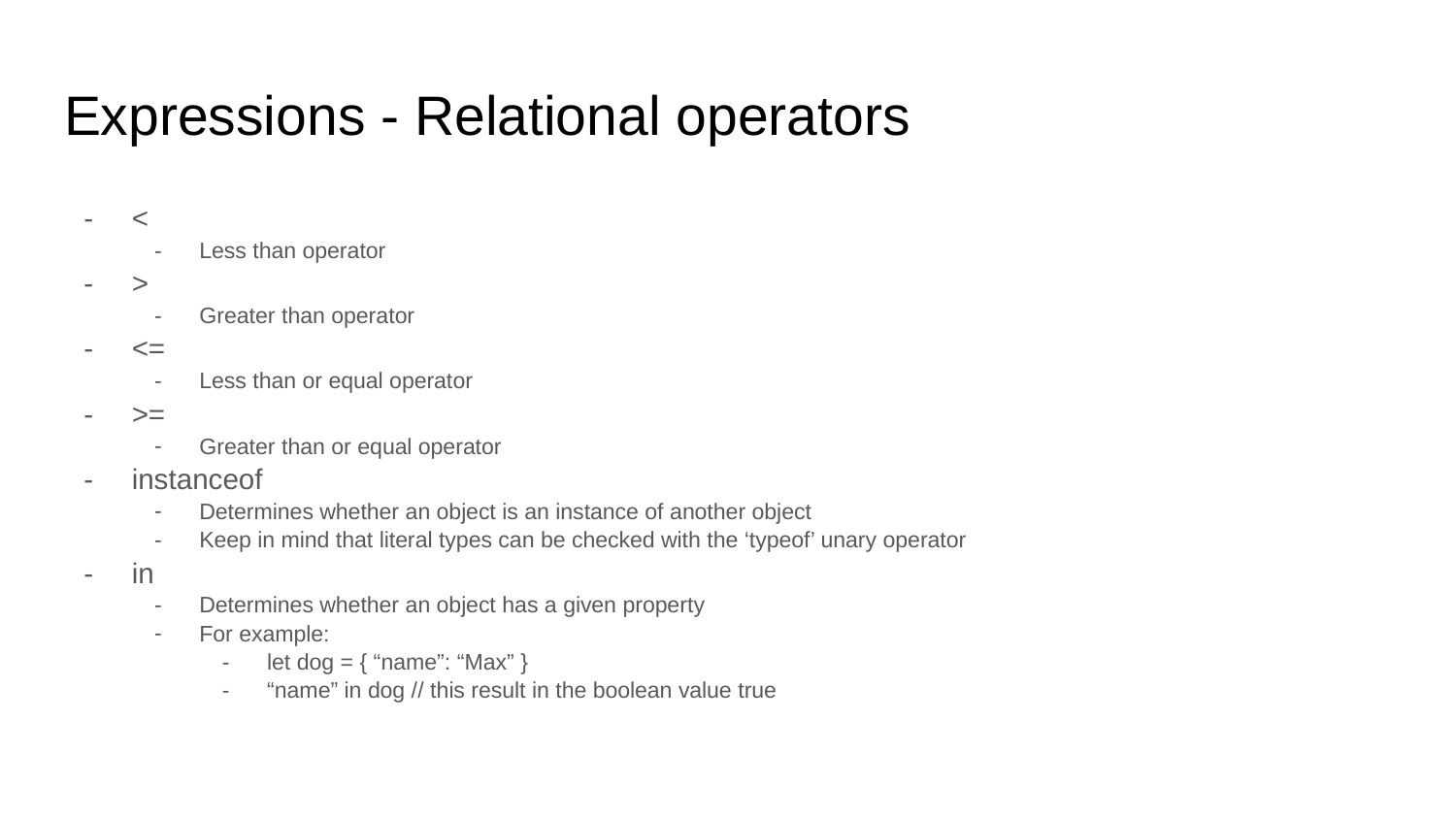

# Expressions - Relational operators
<
Less than operator
>
Greater than operator
<=
Less than or equal operator
>=
Greater than or equal operator
instanceof
Determines whether an object is an instance of another object
Keep in mind that literal types can be checked with the ‘typeof’ unary operator
in
Determines whether an object has a given property
For example:
let dog = { “name”: “Max” }
“name” in dog // this result in the boolean value true